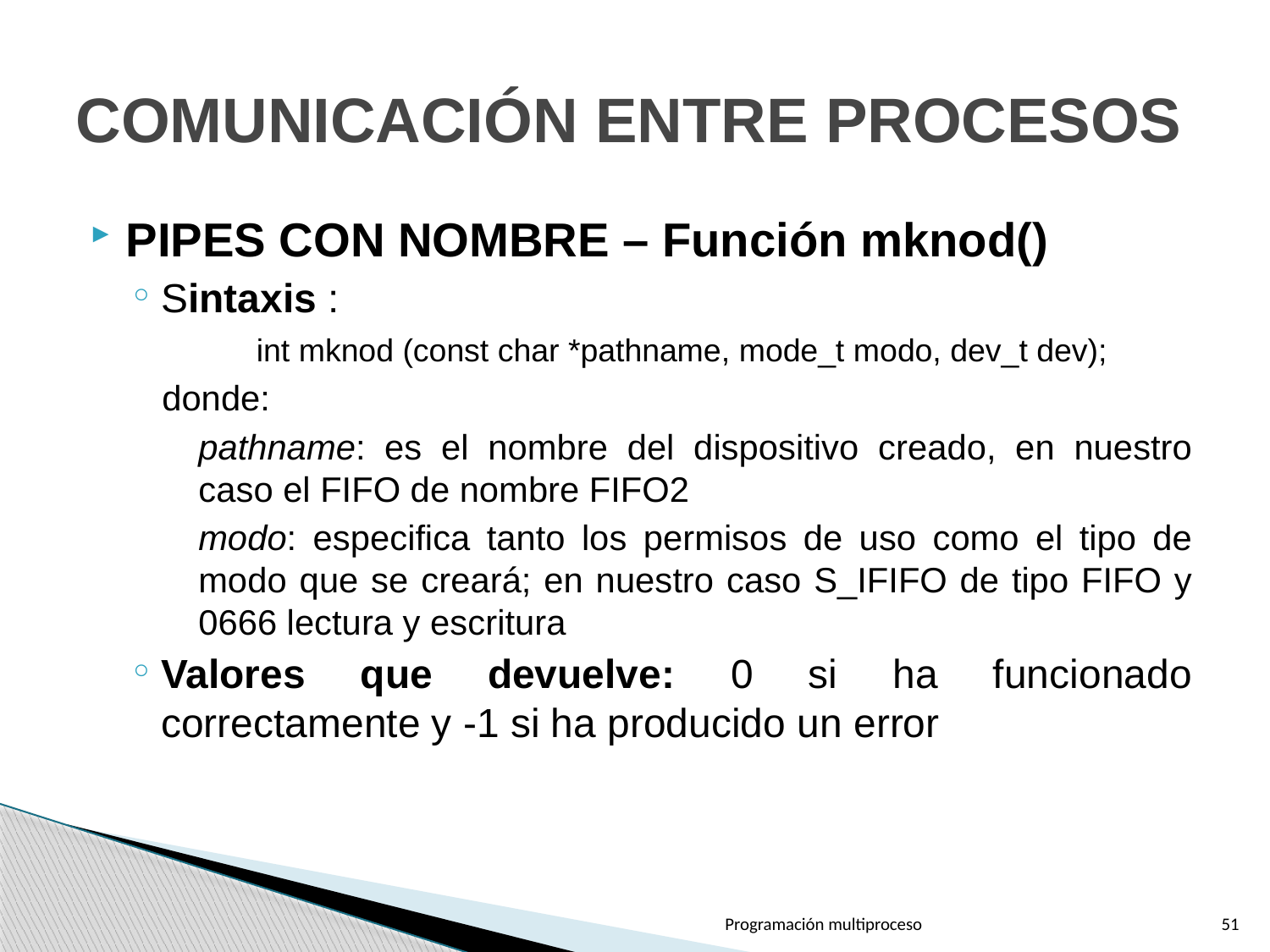

# COMUNICACIÓN ENTRE PROCESOS
PIPES CON NOMBRE – Función mknod()
Sintaxis :
	int mknod (const char *pathname, mode_t modo, dev_t dev);
donde:
pathname: es el nombre del dispositivo creado, en nuestro caso el FIFO de nombre FIFO2
modo: especifica tanto los permisos de uso como el tipo de modo que se creará; en nuestro caso S_IFIFO de tipo FIFO y 0666 lectura y escritura
Valores que devuelve: 0 si ha funcionado correctamente y -1 si ha producido un error

Programación multiproceso
51